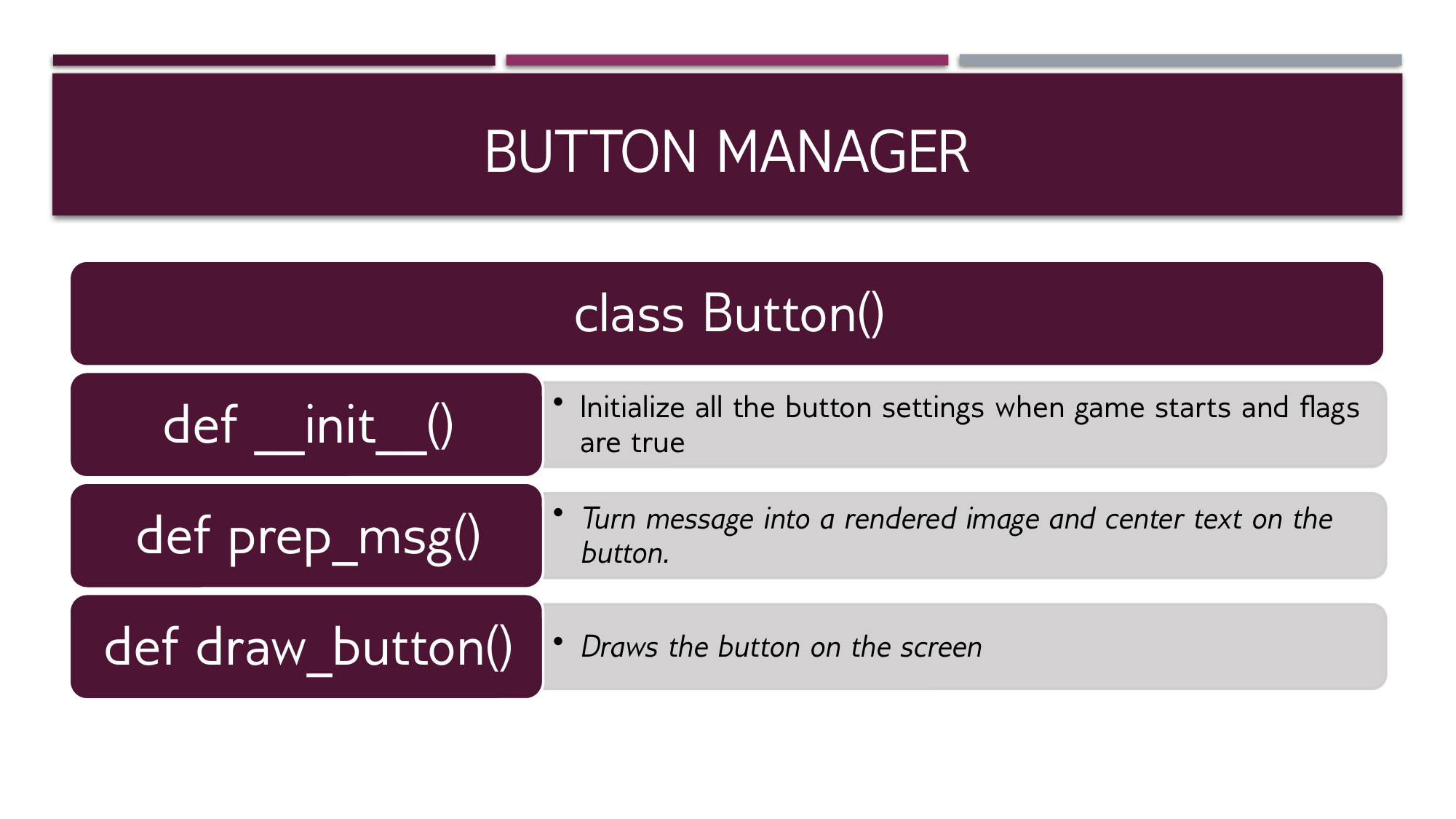

# Button manager
class Button()
Initialize all the button settings when game starts and flags are true
def __init__()
Turn message into a rendered image and center text on the button.
def prep_msg()
Draws the button on the screen
def draw_button()